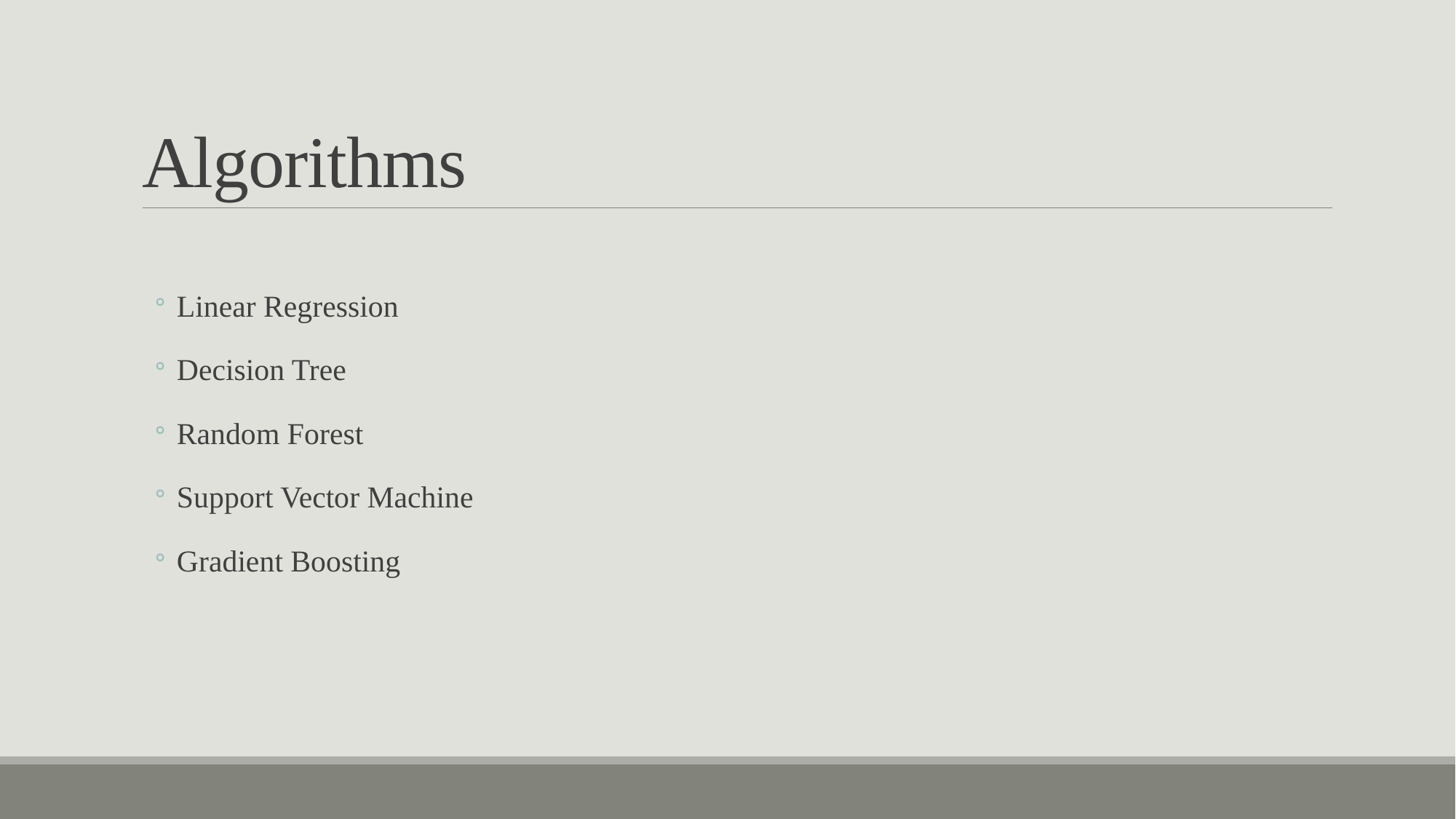

# Algorithms

Linear Regression
Decision Tree
Random Forest
Support Vector Machine
Gradient Boosting